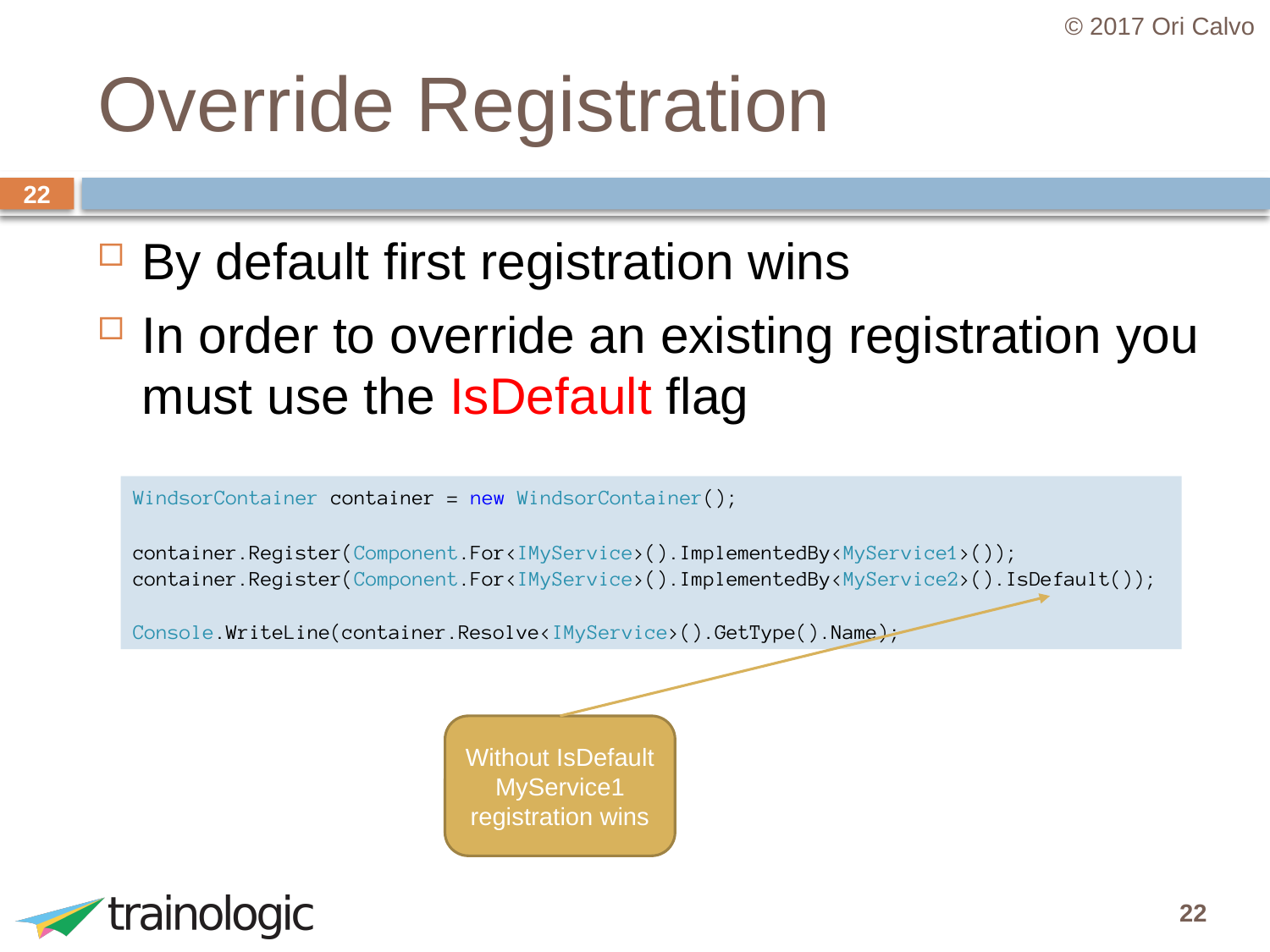

© 2017 Ori Calvo
# Override Registration
22
By default first registration wins
In order to override an existing registration you must use the IsDefault flag
WindsorContainer container = new WindsorContainer();

container.Register(Component.For<IMyService>().ImplementedBy<MyService1>());
container.Register(Component.For<IMyService>().ImplementedBy<MyService2>().IsDefault());

Console.WriteLine(container.Resolve<IMyService>().GetType().Name);
Without IsDefault MyService1 registration wins